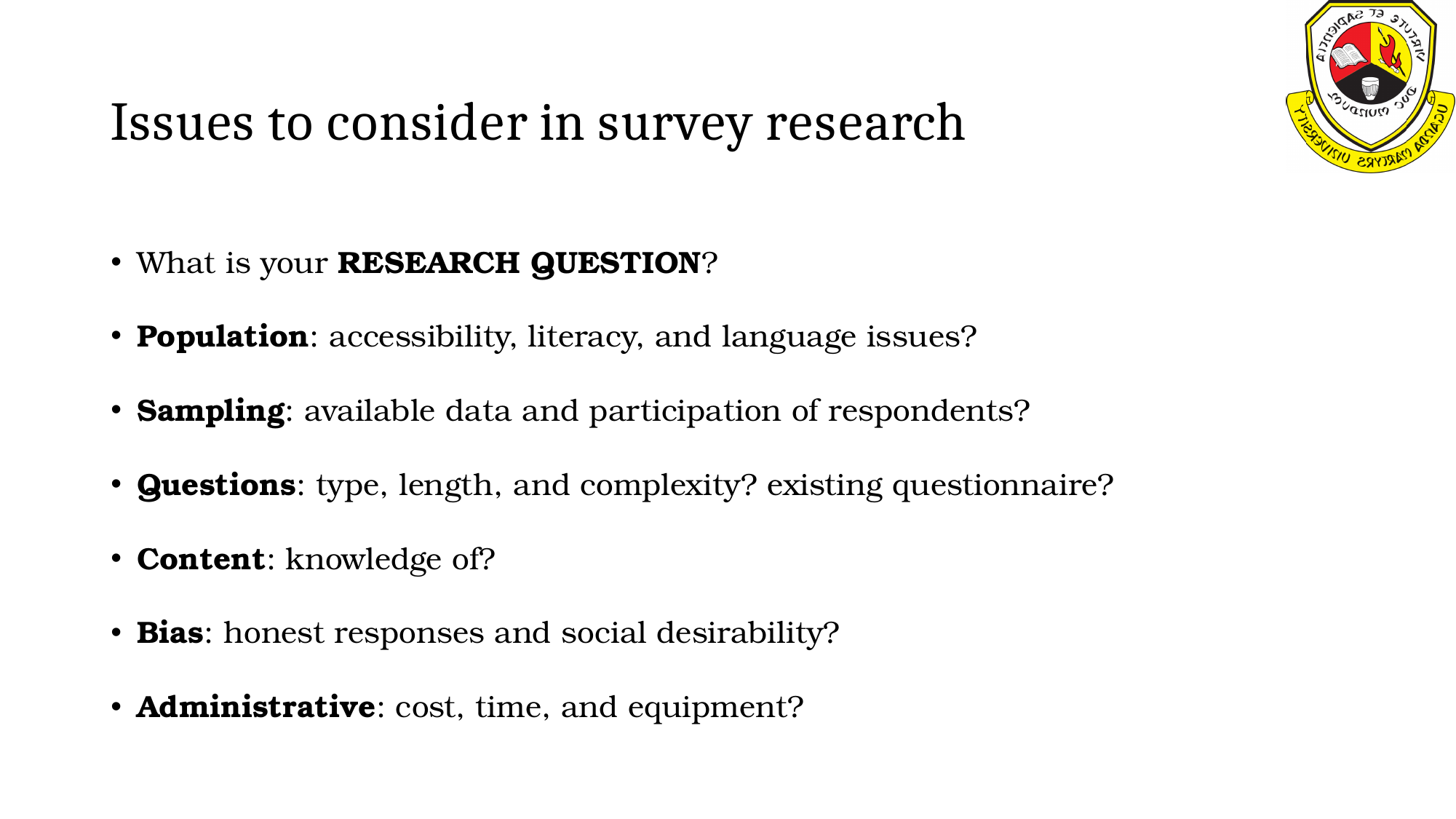

# Issues to consider in survey research
What is your RESEARCH QUESTION?

Population: accessibility, literacy, and language issues?

Sampling: available data and participation of respondents?

Questions: type, length, and complexity? existing questionnaire?

Content: knowledge of?

Bias: honest responses and social desirability?

Administrative: cost, time, and equipment?